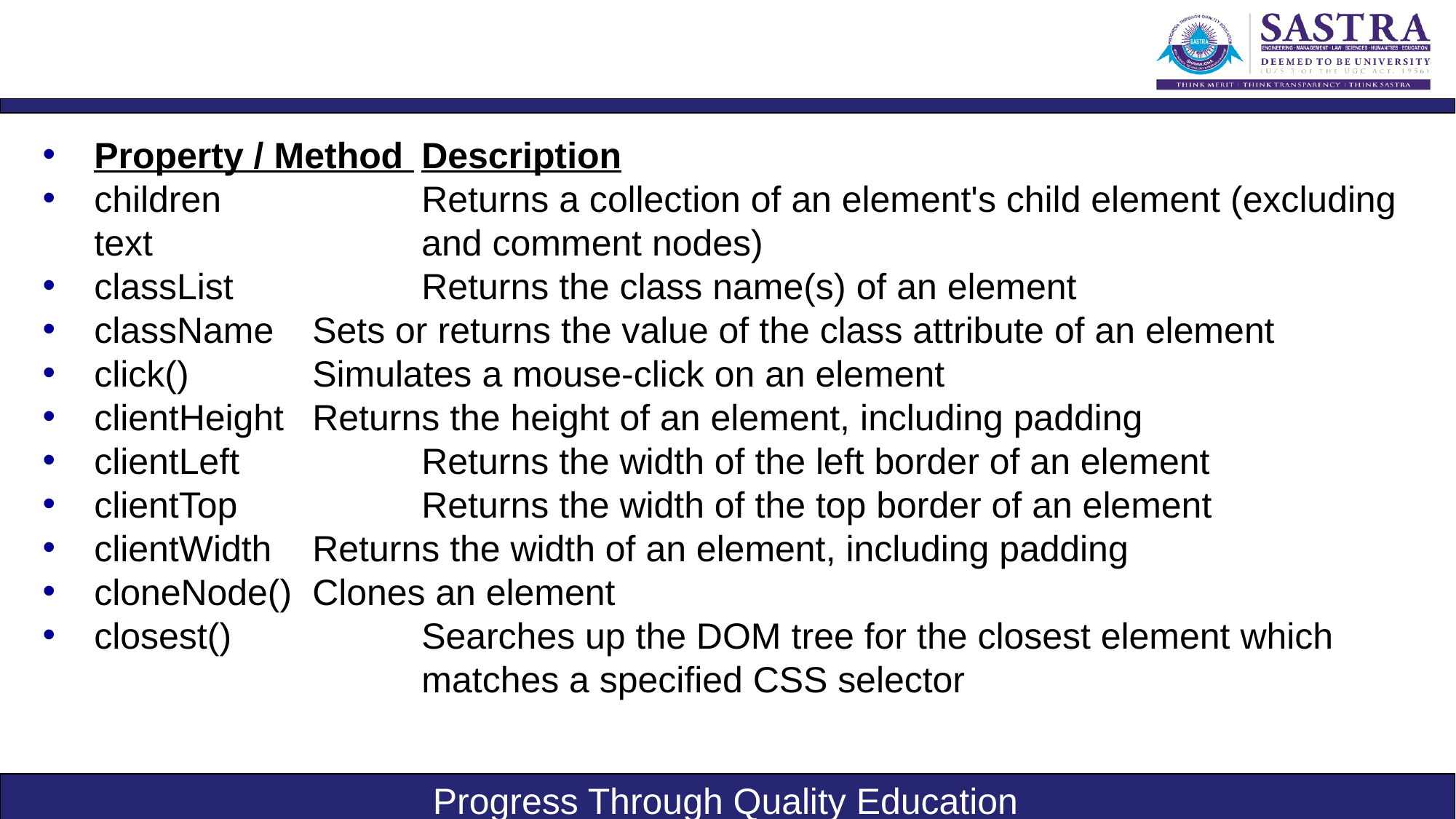

#
Property / Method 	Description
children 		Returns a collection of an element's child element (excluding text 			and comment nodes)
classList 		Returns the class name(s) of an element
className 	Sets or returns the value of the class attribute of an element
click() 		Simulates a mouse-click on an element
clientHeight 	Returns the height of an element, including padding
clientLeft 		Returns the width of the left border of an element
clientTop 		Returns the width of the top border of an element
clientWidth 	Returns the width of an element, including padding
cloneNode() 	Clones an element
closest() 		Searches up the DOM tree for the closest element which 				matches a specified CSS selector